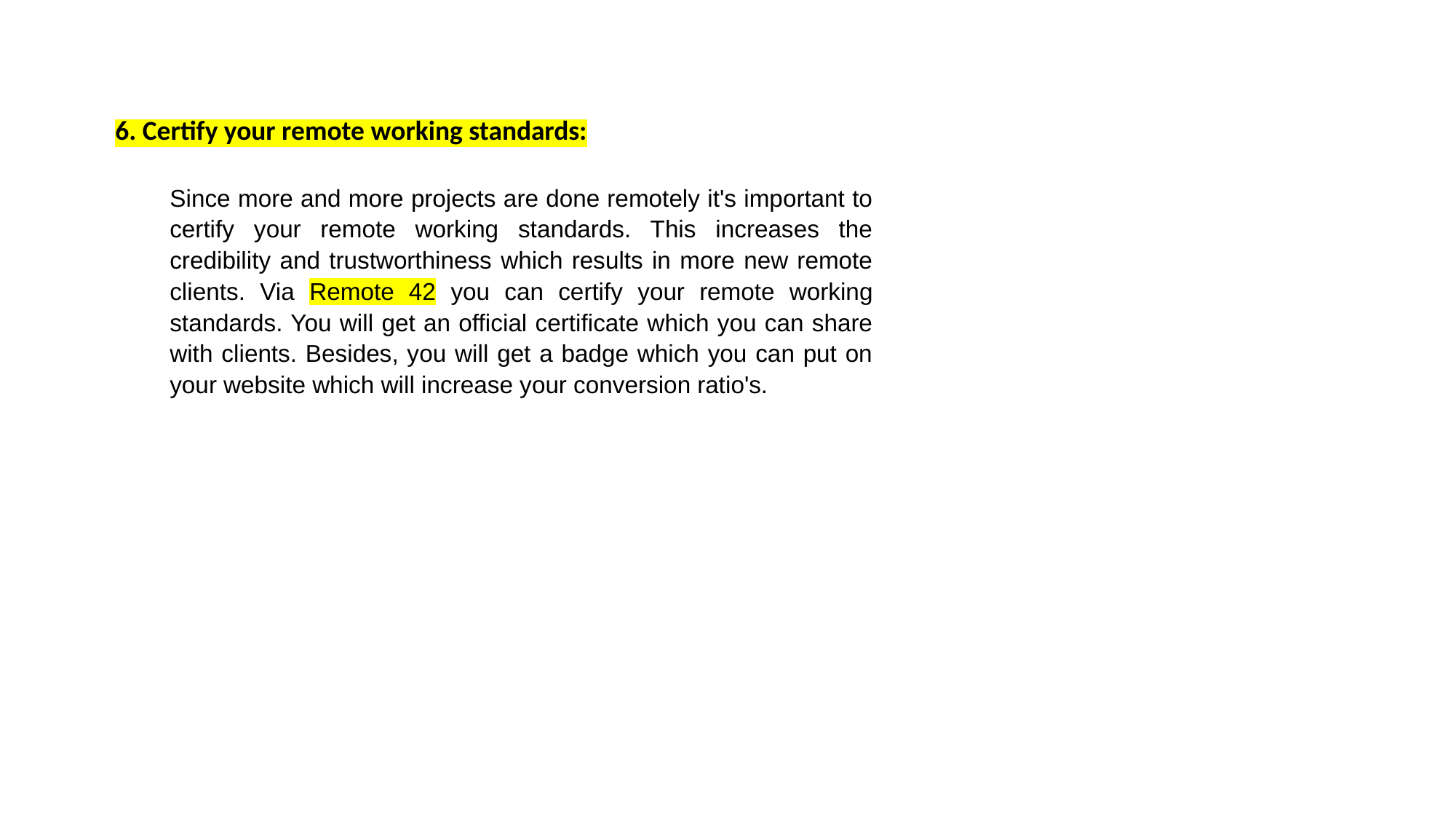

6. Certify your remote working standards:

Since more and more projects are done remotely it's important to certify your remote working standards. This increases the credibility and trustworthiness which results in more new remote clients. Via Remote 42 you can certify your remote working standards. You will get an official certificate which you can share with clients. Besides, you will get a badge which you can put on your website which will increase your conversion ratio's.